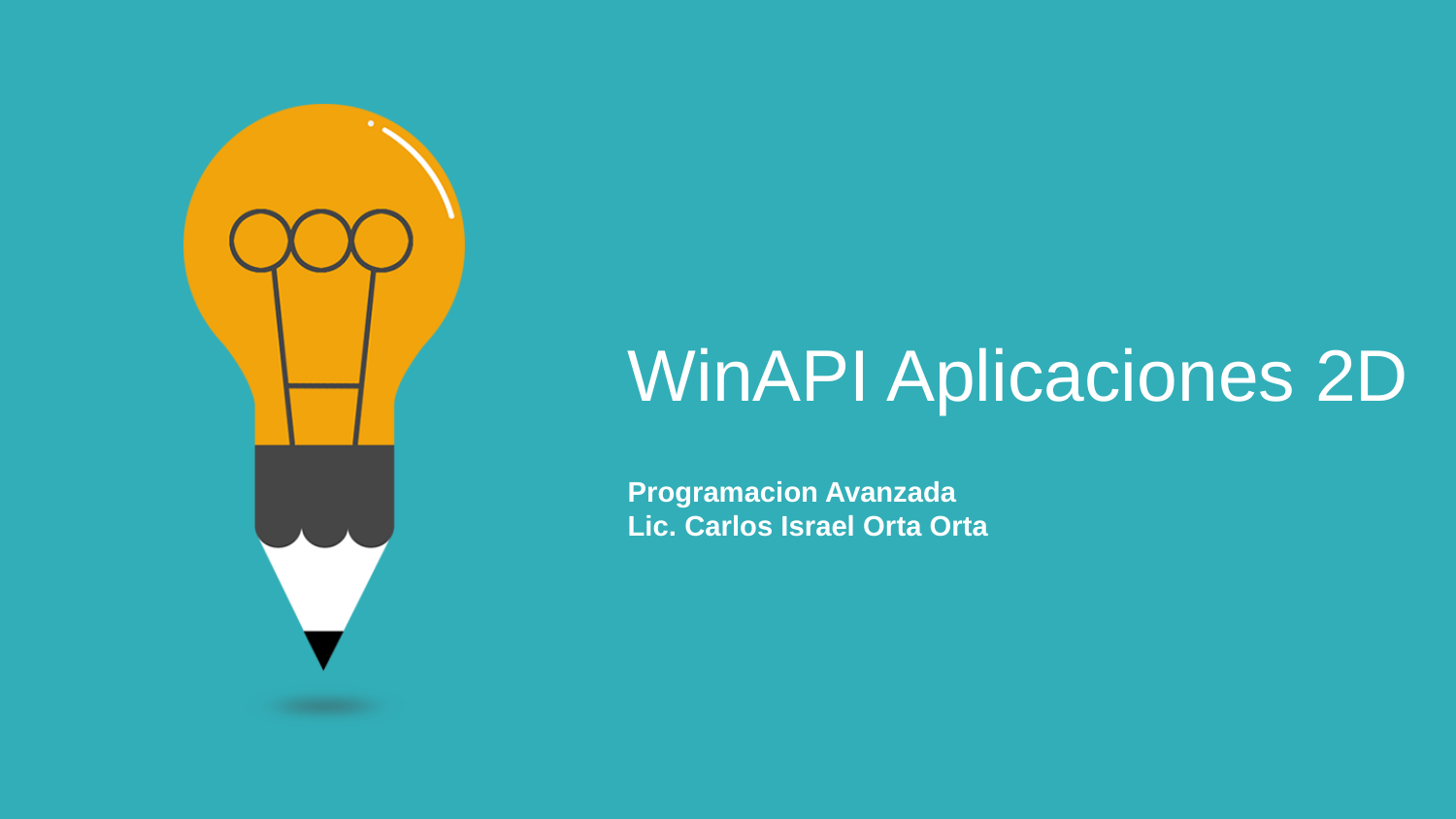

WinAPI Aplicaciones 2D
Programacion Avanzada
Lic. Carlos Israel Orta Orta